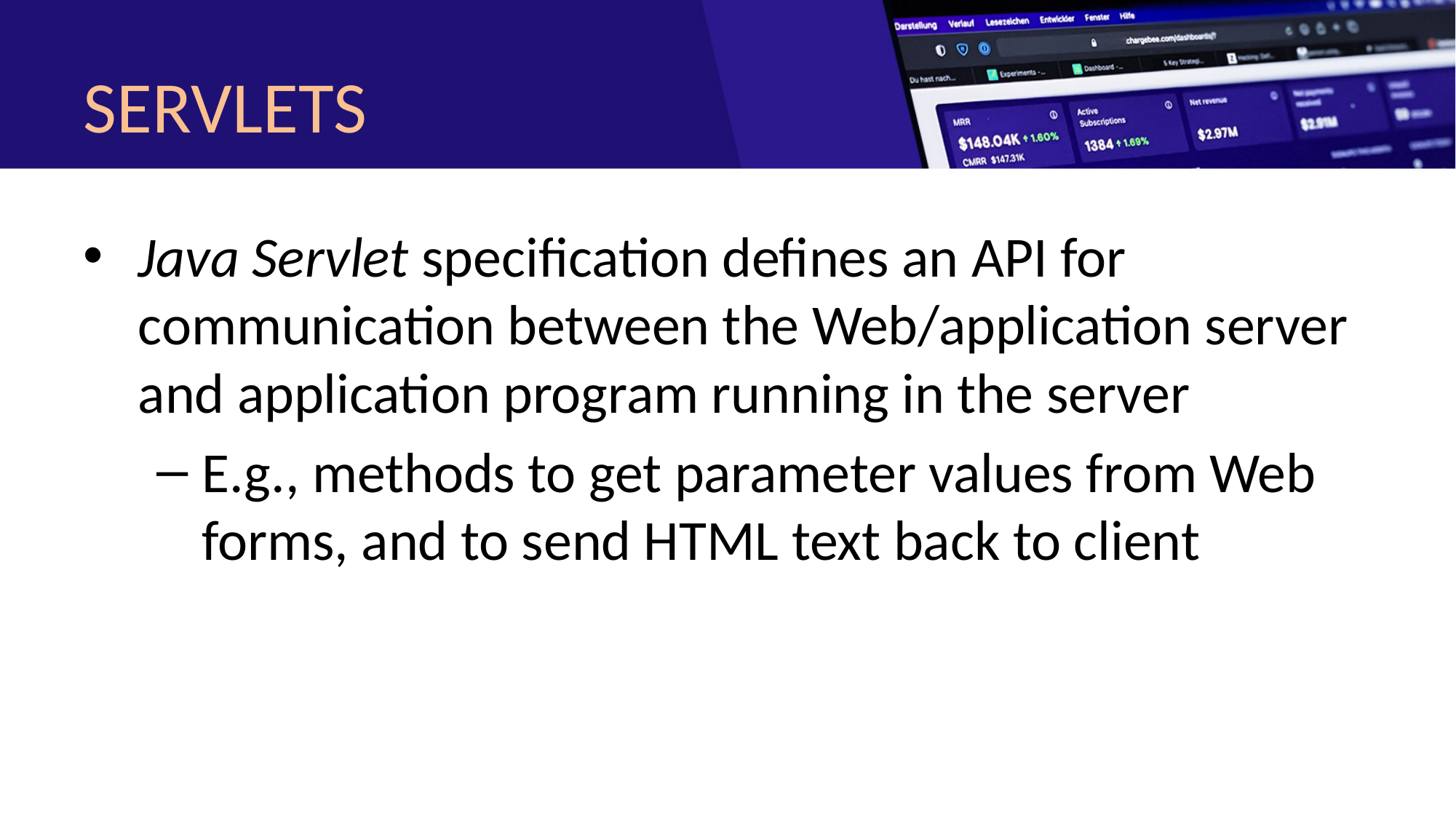

# SERVLETS
Java Servlet specification defines an API for communication between the Web/application server and application program running in the server
E.g., methods to get parameter values from Web forms, and to send HTML text back to client